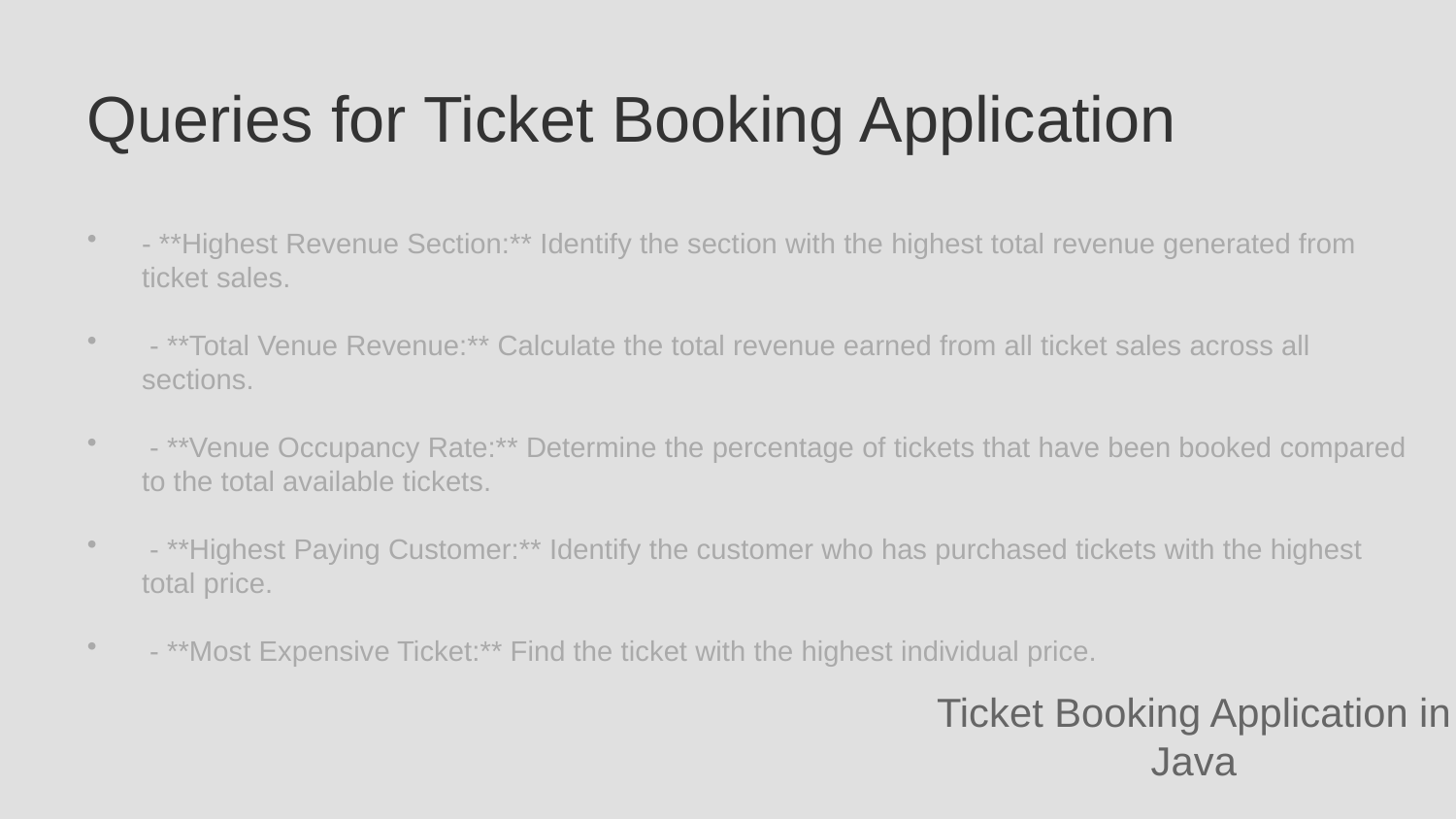

Queries for Ticket Booking Application
- **Highest Revenue Section:** Identify the section with the highest total revenue generated from ticket sales.
 - **Total Venue Revenue:** Calculate the total revenue earned from all ticket sales across all sections.
 - **Venue Occupancy Rate:** Determine the percentage of tickets that have been booked compared to the total available tickets.
 - **Highest Paying Customer:** Identify the customer who has purchased tickets with the highest total price.
 - **Most Expensive Ticket:** Find the ticket with the highest individual price.
Ticket Booking Application in Java